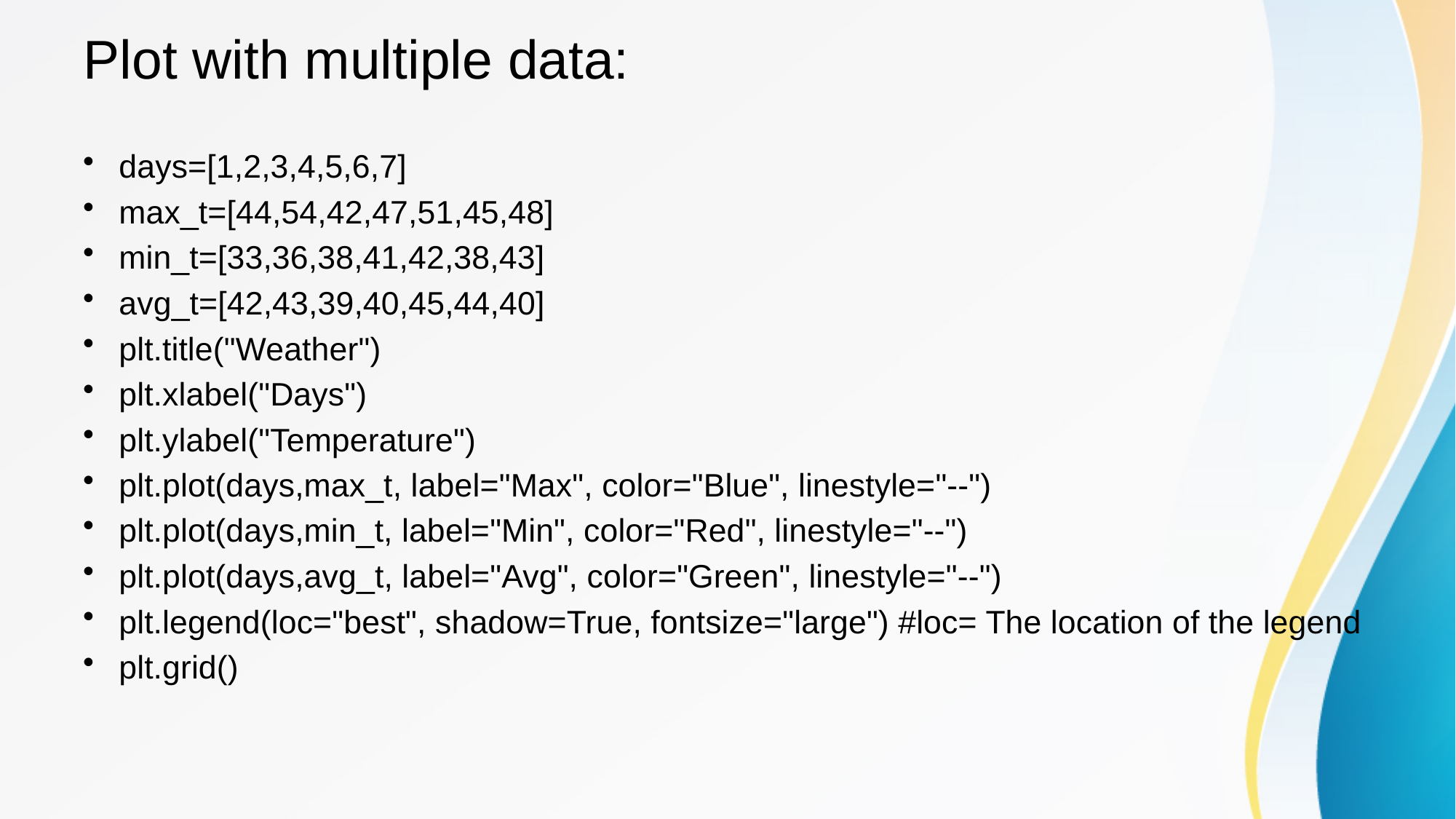

# Plot with multiple data:
days=[1,2,3,4,5,6,7]
max_t=[44,54,42,47,51,45,48]
min_t=[33,36,38,41,42,38,43]
avg_t=[42,43,39,40,45,44,40]
plt.title("Weather")
plt.xlabel("Days")
plt.ylabel("Temperature")
plt.plot(days,max_t, label="Max", color="Blue", linestyle="--")
plt.plot(days,min_t, label="Min", color="Red", linestyle="--")
plt.plot(days,avg_t, label="Avg", color="Green", linestyle="--")
plt.legend(loc="best", shadow=True, fontsize="large") #loc= The location of the legend
plt.grid()